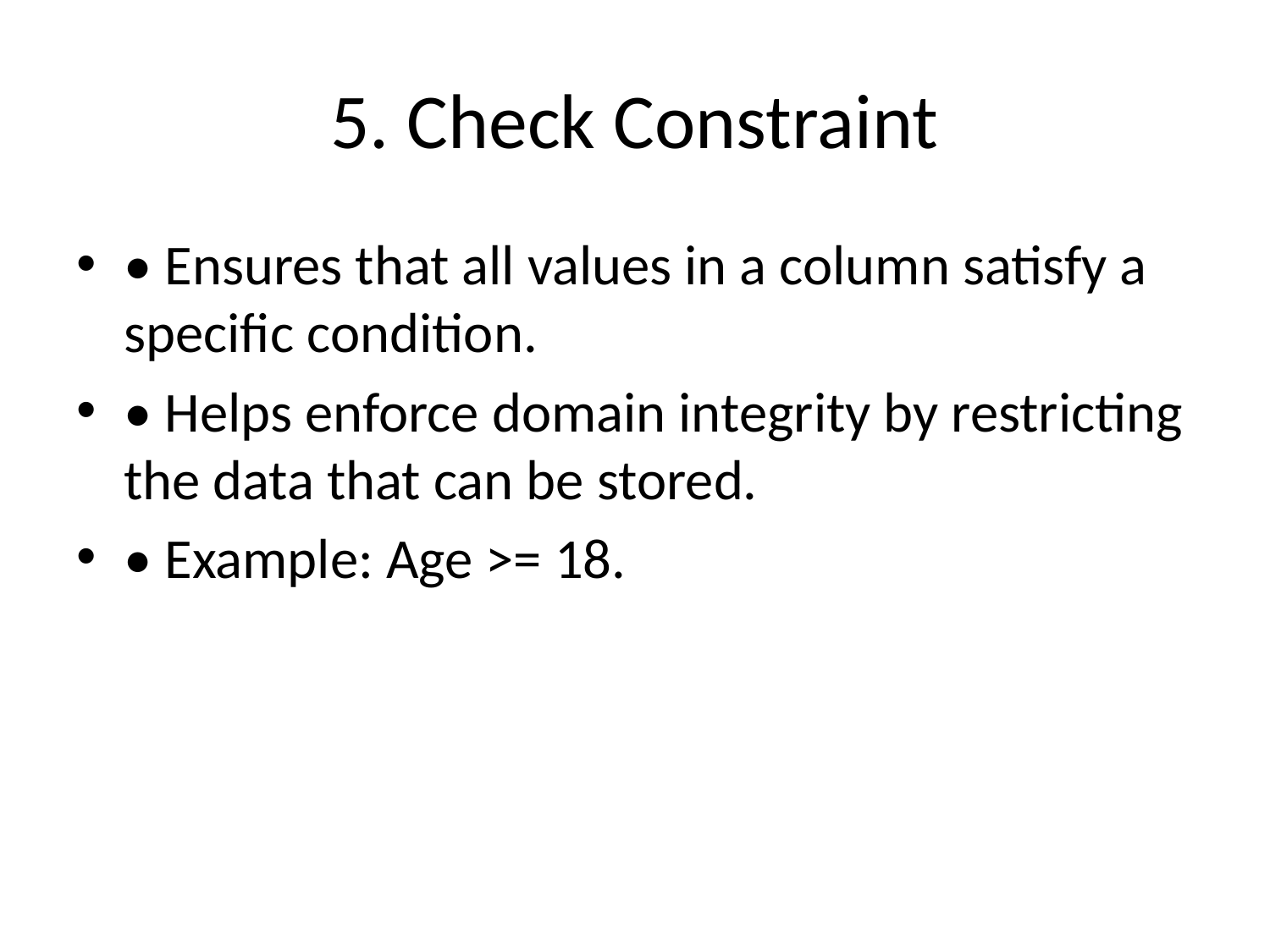

# 5. Check Constraint
• Ensures that all values in a column satisfy a specific condition.
• Helps enforce domain integrity by restricting the data that can be stored.
• Example: Age >= 18.